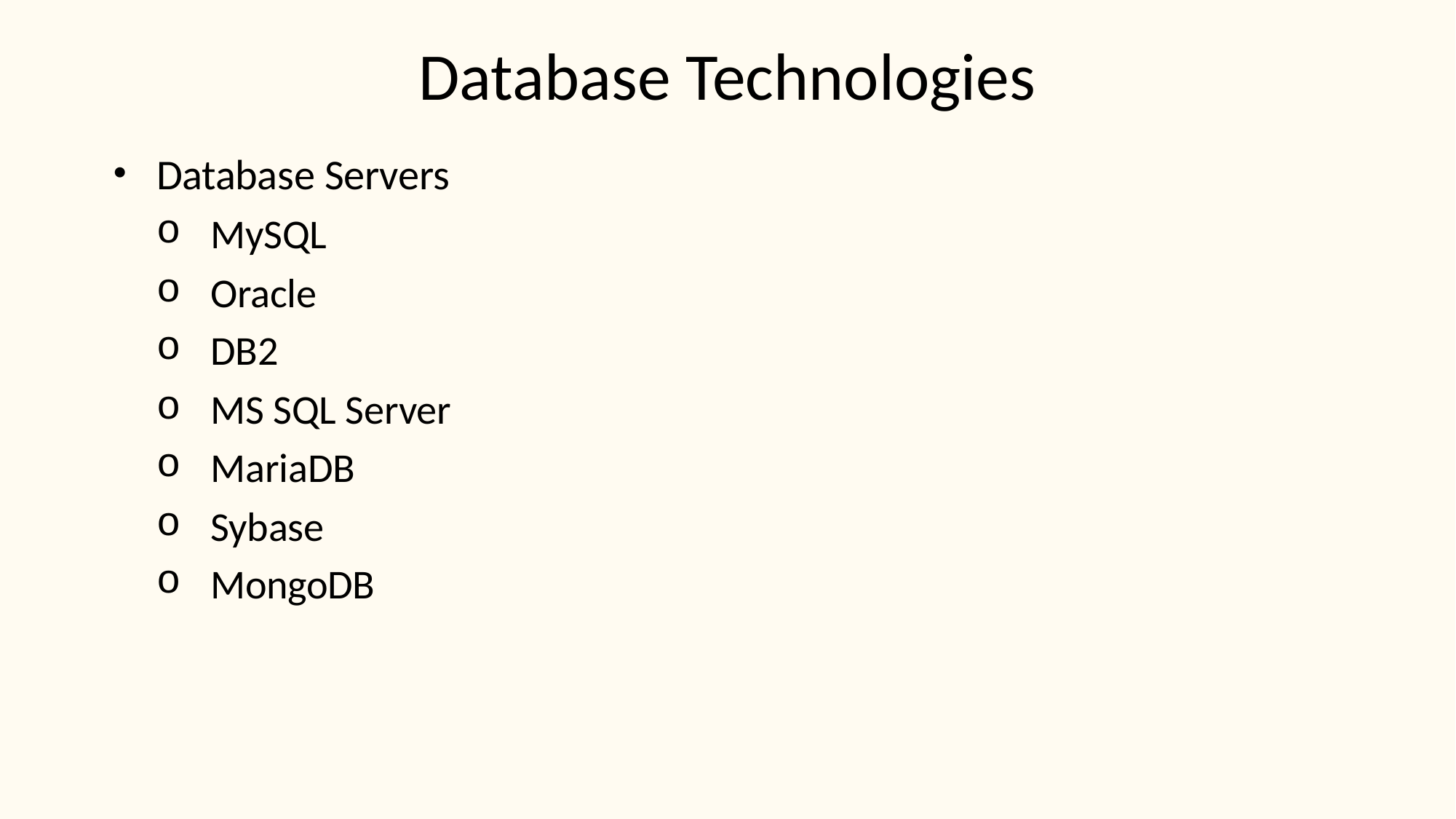

# Database Technologies
Database Servers
MySQL
Oracle
DB2
MS SQL Server
MariaDB
Sybase
MongoDB